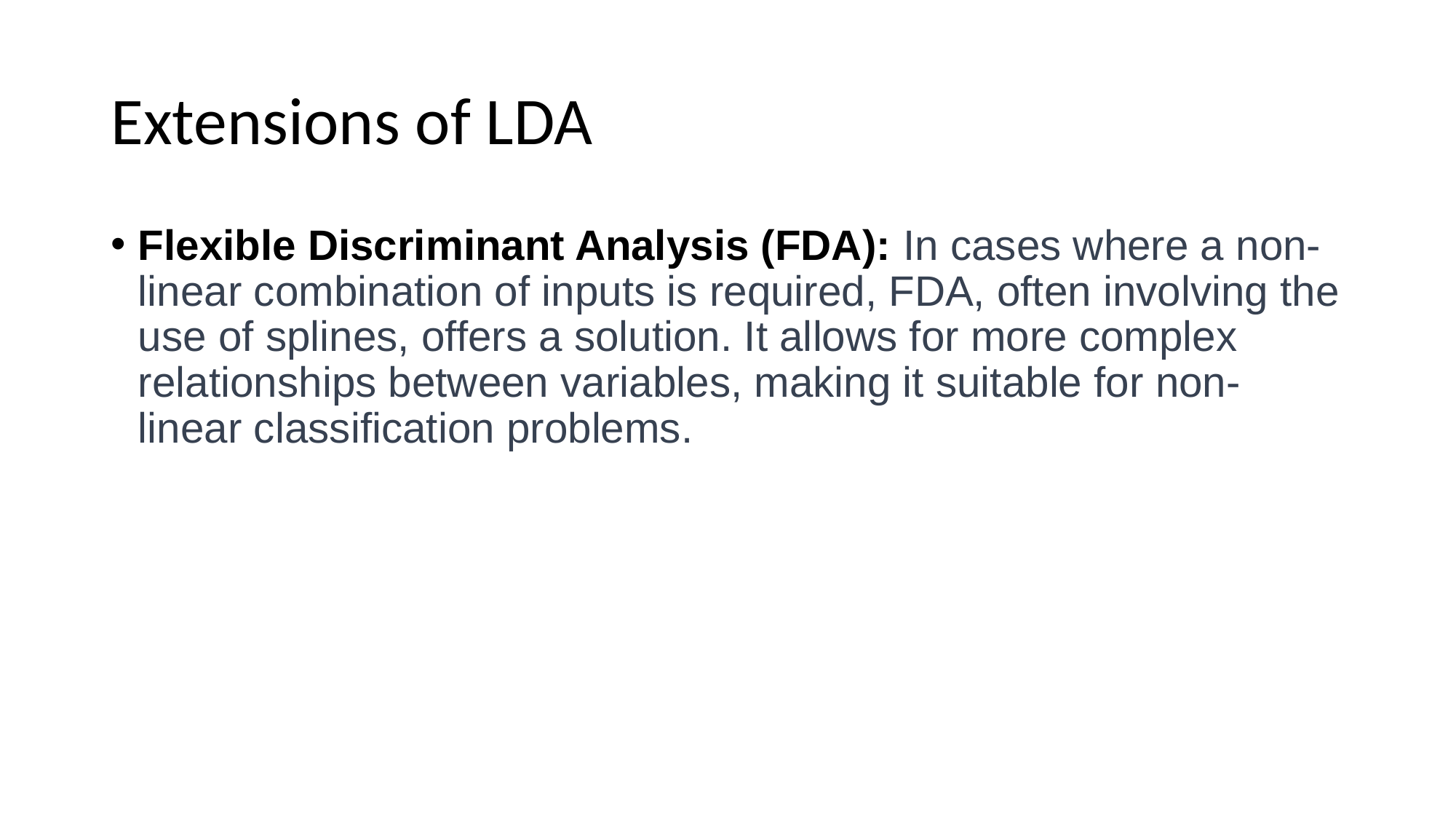

# Extensions of LDA
Flexible Discriminant Analysis (FDA): In cases where a non-linear combination of inputs is required, FDA, often involving the use of splines, offers a solution. It allows for more complex relationships between variables, making it suitable for non-linear classification problems.